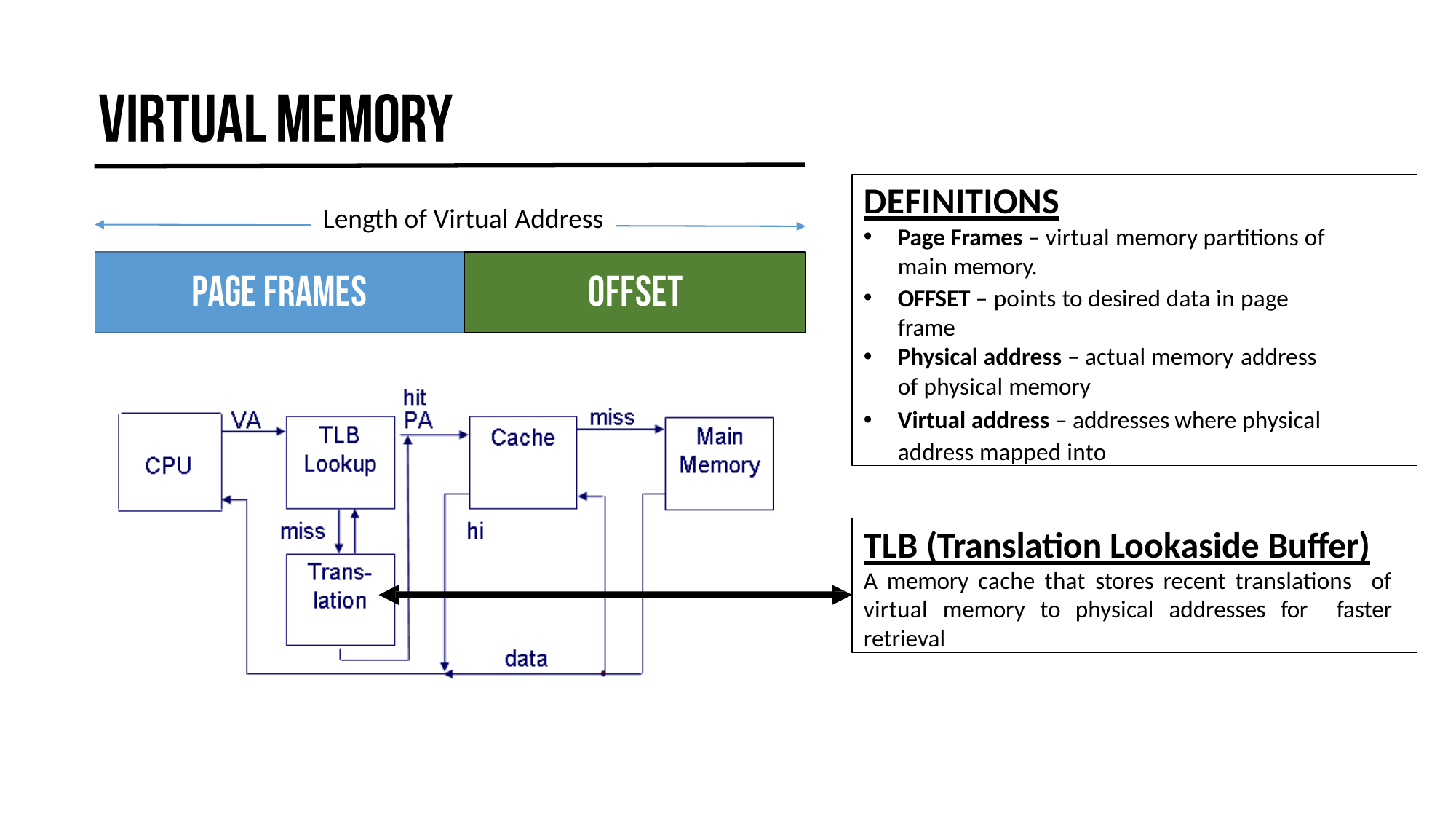

DEFINITIONS
Page Frames – virtual memory partitions of  main memory.
OFFSET – points to desired data in page
frame
Physical address – actual memory address
of physical memory
Virtual address – addresses where physical  address mapped into

# Length of Virtual Address

TLB (Translation Lookaside Buffer)
A memory cache that stores recent translations  of virtual memory to physical addresses for  faster retrieval